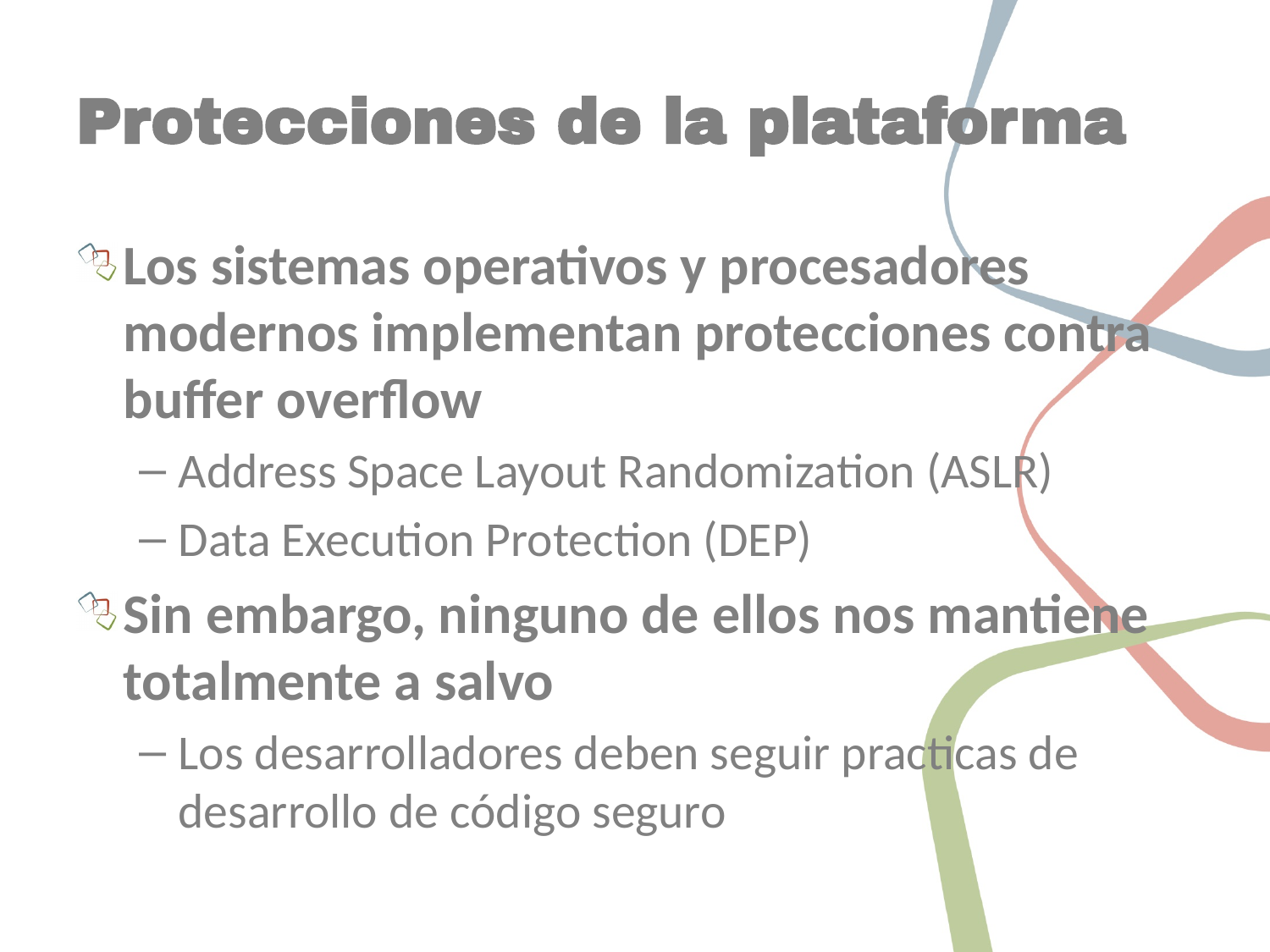

# Protecciones de la plataforma
Los sistemas operativos y procesadores modernos implementan protecciones contra buffer overflow
Address Space Layout Randomization (ASLR)
Data Execution Protection (DEP)
Sin embargo, ninguno de ellos nos mantiene totalmente a salvo
Los desarrolladores deben seguir practicas de desarrollo de código seguro